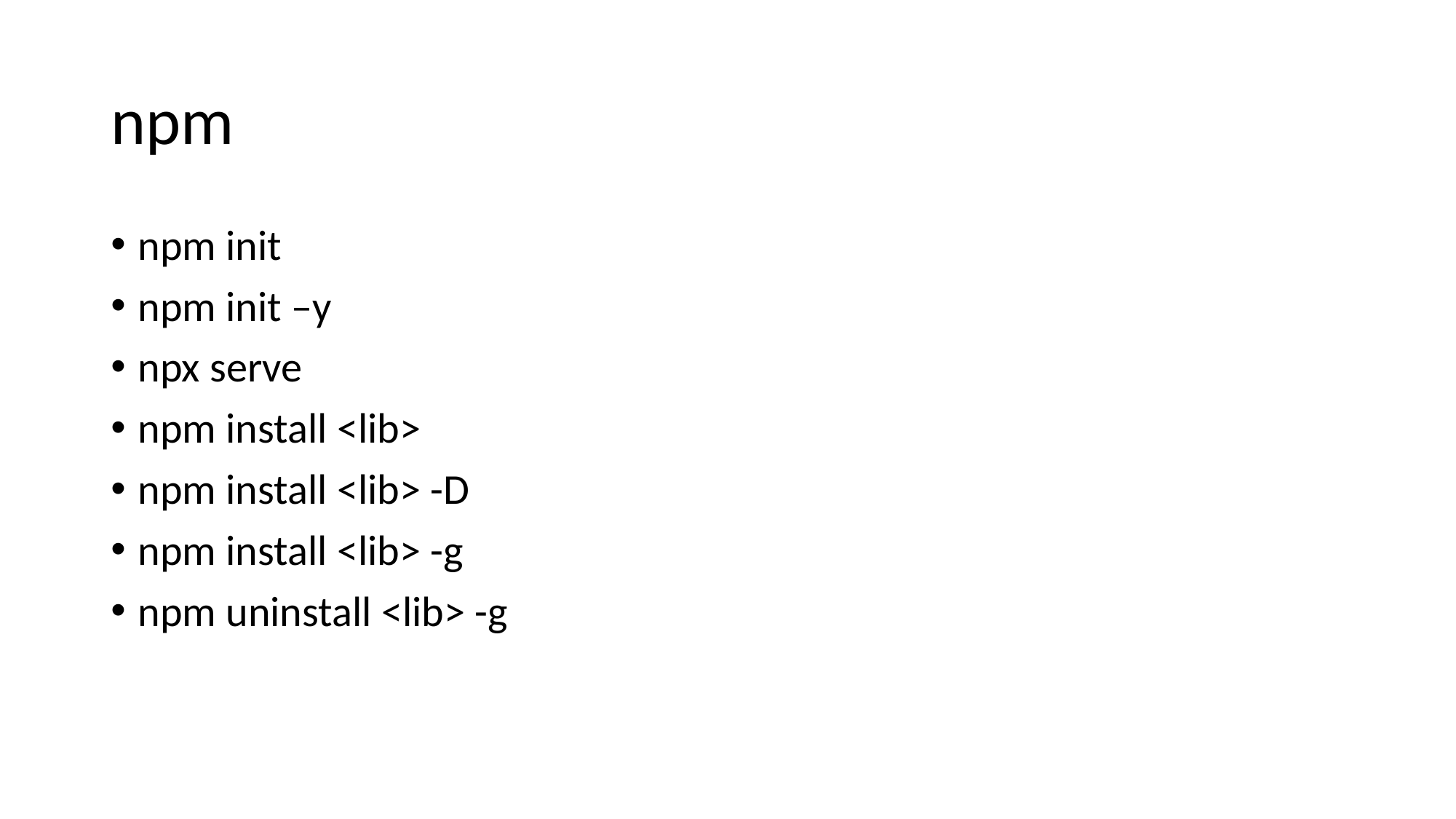

# npm
npm init
npm init –y
npx serve
npm install <lib>
npm install <lib> -D
npm install <lib> -g
npm uninstall <lib> -g